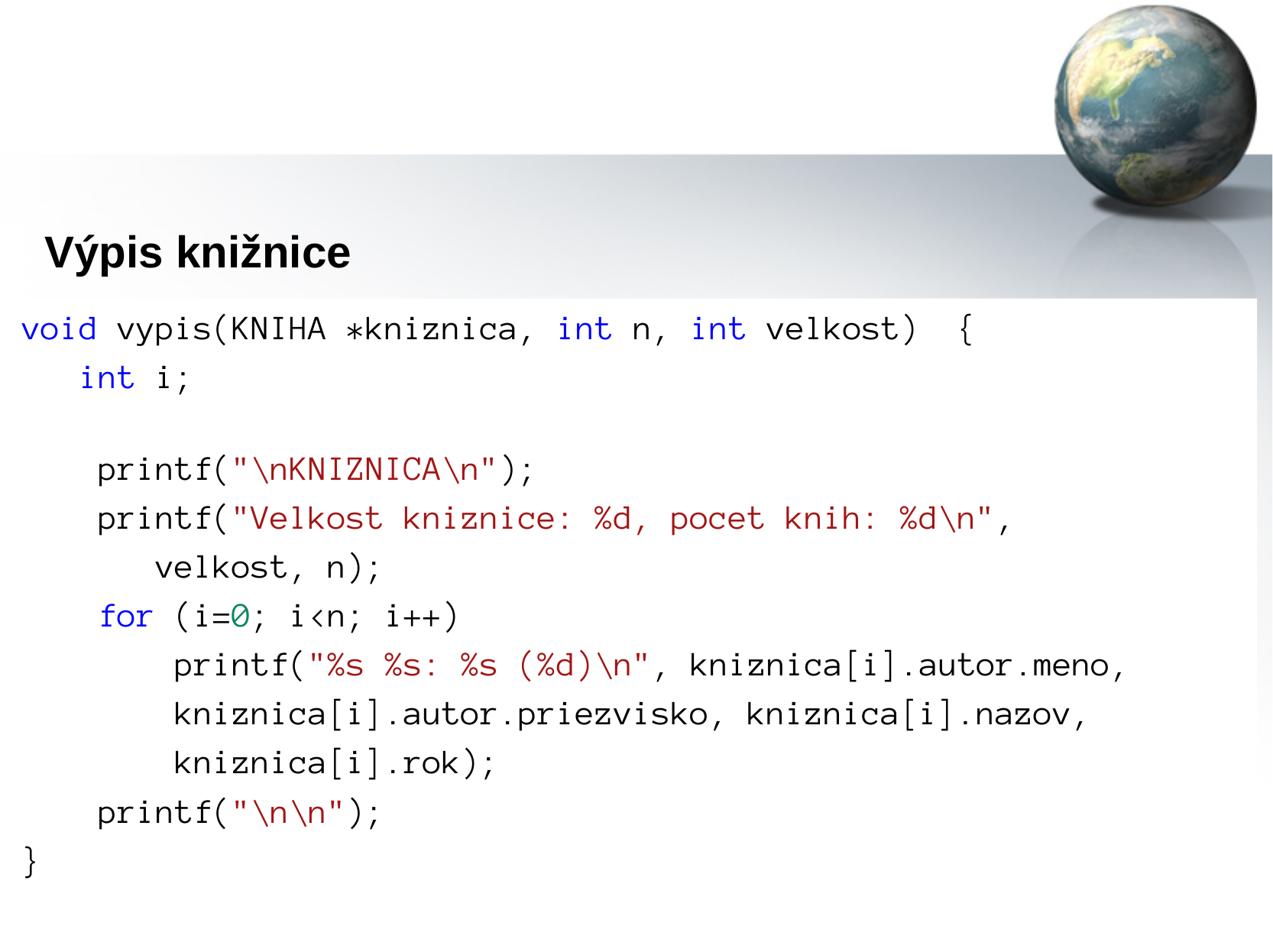

Výpis knižnice
void vypis(KNIHA *kniznica, int n, int velkost)  {
   int i;
    printf("\nKNIZNICA\n");
    printf("Velkost kniznice: %d, pocet knih: %d\n",
       velkost, n);
    for (i=0; i<n; i++)
        printf("%s %s: %s (%d)\n", kniznica[i].autor.meno,
        kniznica[i].autor.priezvisko, kniznica[i].nazov,
        kniznica[i].rok);
    printf("\n\n");
}